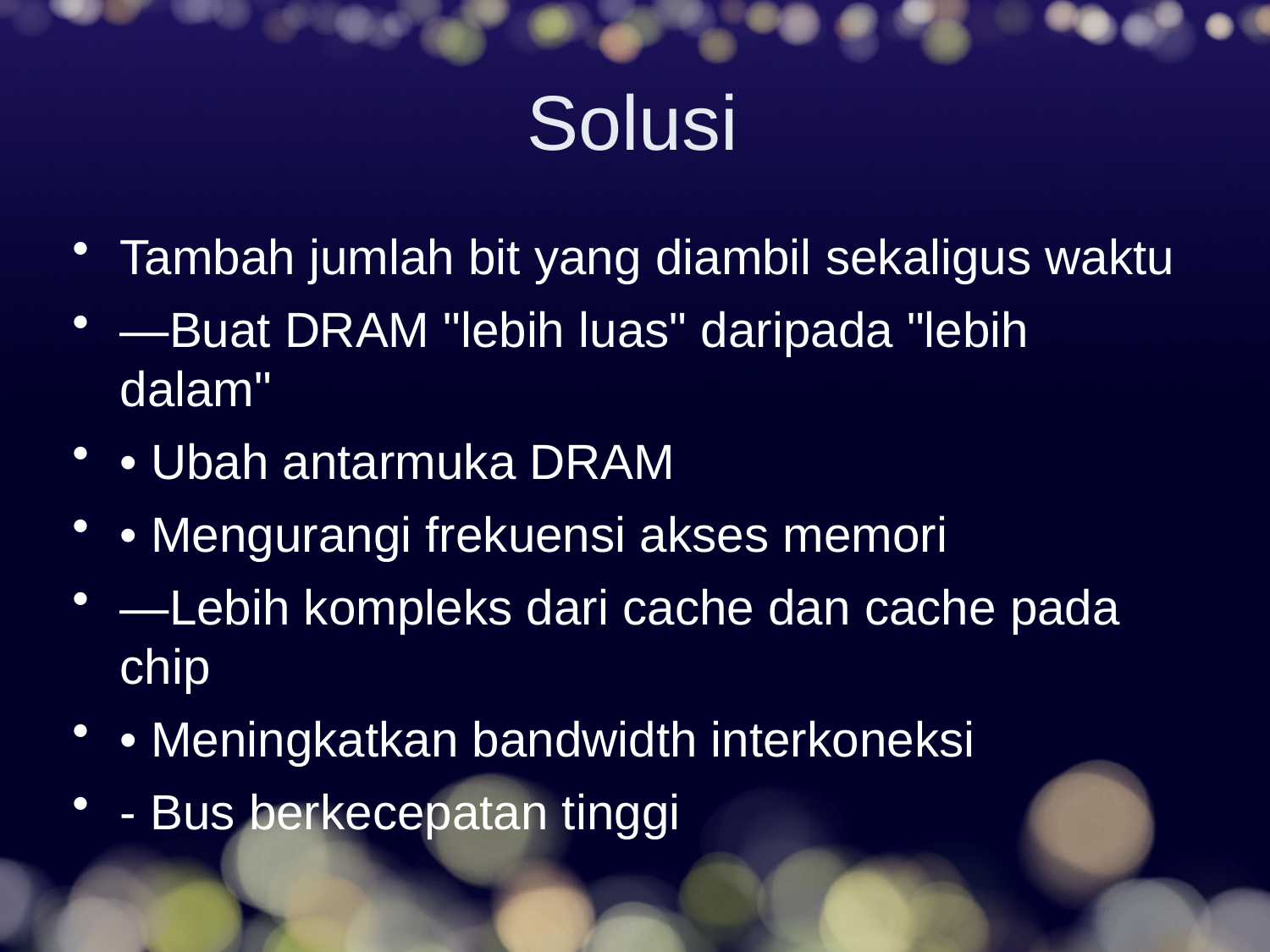

# Solusi
Tambah jumlah bit yang diambil sekaligus waktu
—Buat DRAM "lebih luas" daripada "lebih dalam"
• Ubah antarmuka DRAM
• Mengurangi frekuensi akses memori
—Lebih kompleks dari cache dan cache pada chip
• Meningkatkan bandwidth interkoneksi
- Bus berkecepatan tinggi